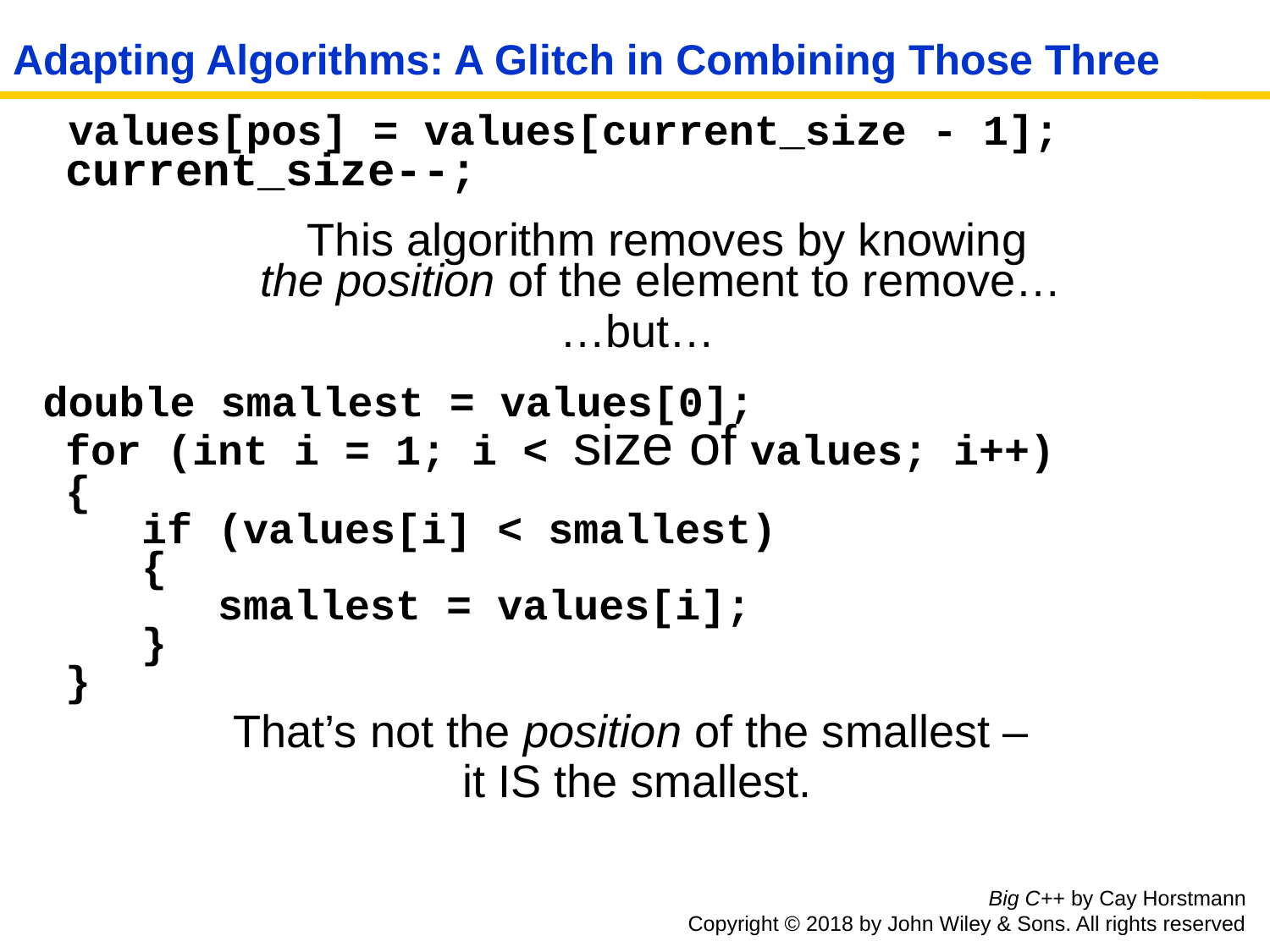

# Adapting Algorithms: A Glitch in Combining Those Three
  values[pos] = values[current_size - 1];
current_size--;

	  This algorithm removes by knowing
the position of the element to remove…
…but…

 double smallest = values[0];
for (int i = 1; i < size of values; i++)
{
   if (values[i] < smallest)
   {
      smallest = values[i];
   }
}

That’s not the position of the smallest –
it IS the smallest.

Big C++ by Cay Horstmann
Copyright © 2018 by John Wiley & Sons. All rights reserved